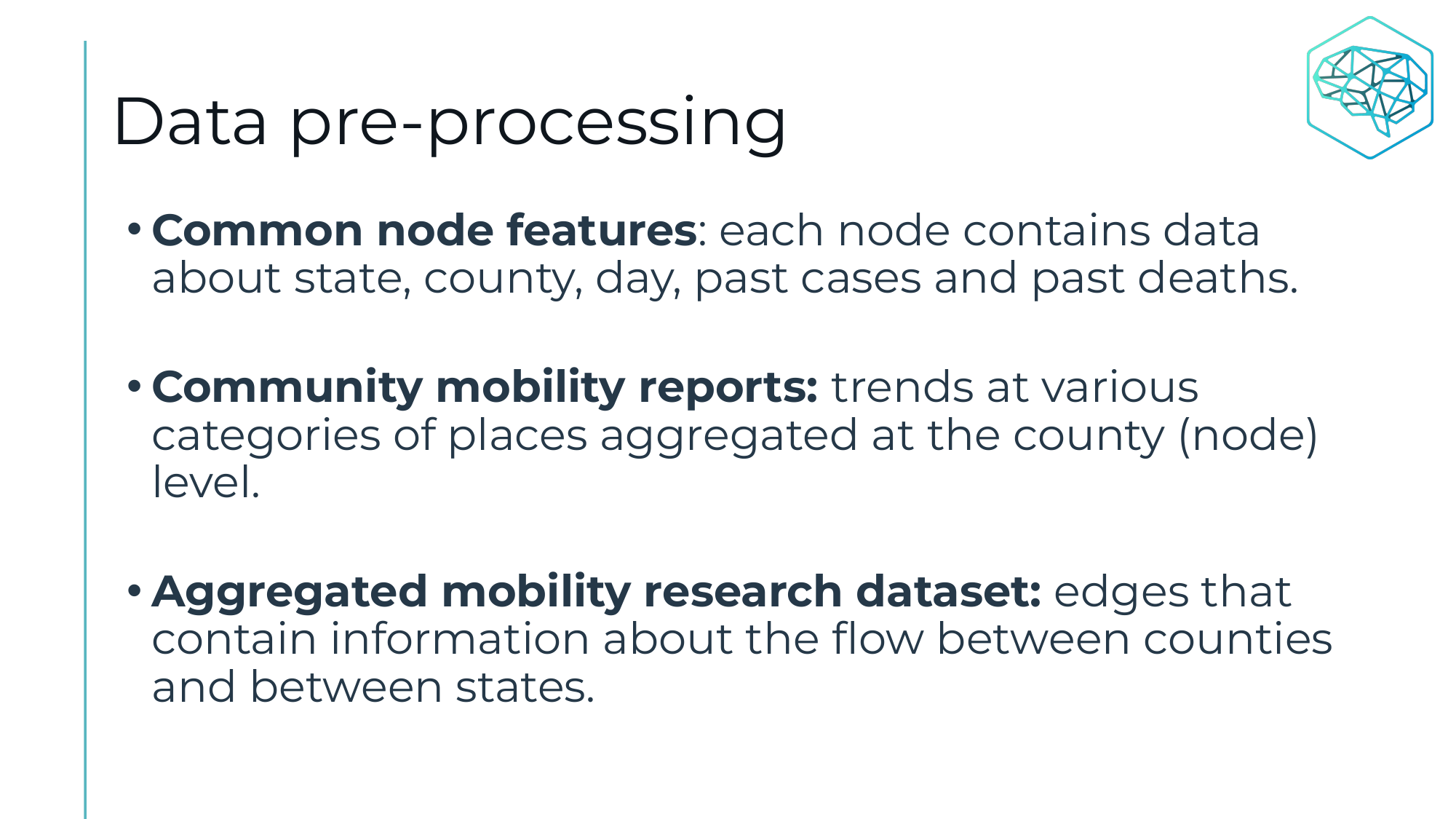

# Data pre-processing
Common node features: each node contains data about state, county, day, past cases and past deaths.
Community mobility reports: trends at various categories of places aggregated at the county (node) level.
Aggregated mobility research dataset: edges that contain information about the flow between counties and between states.